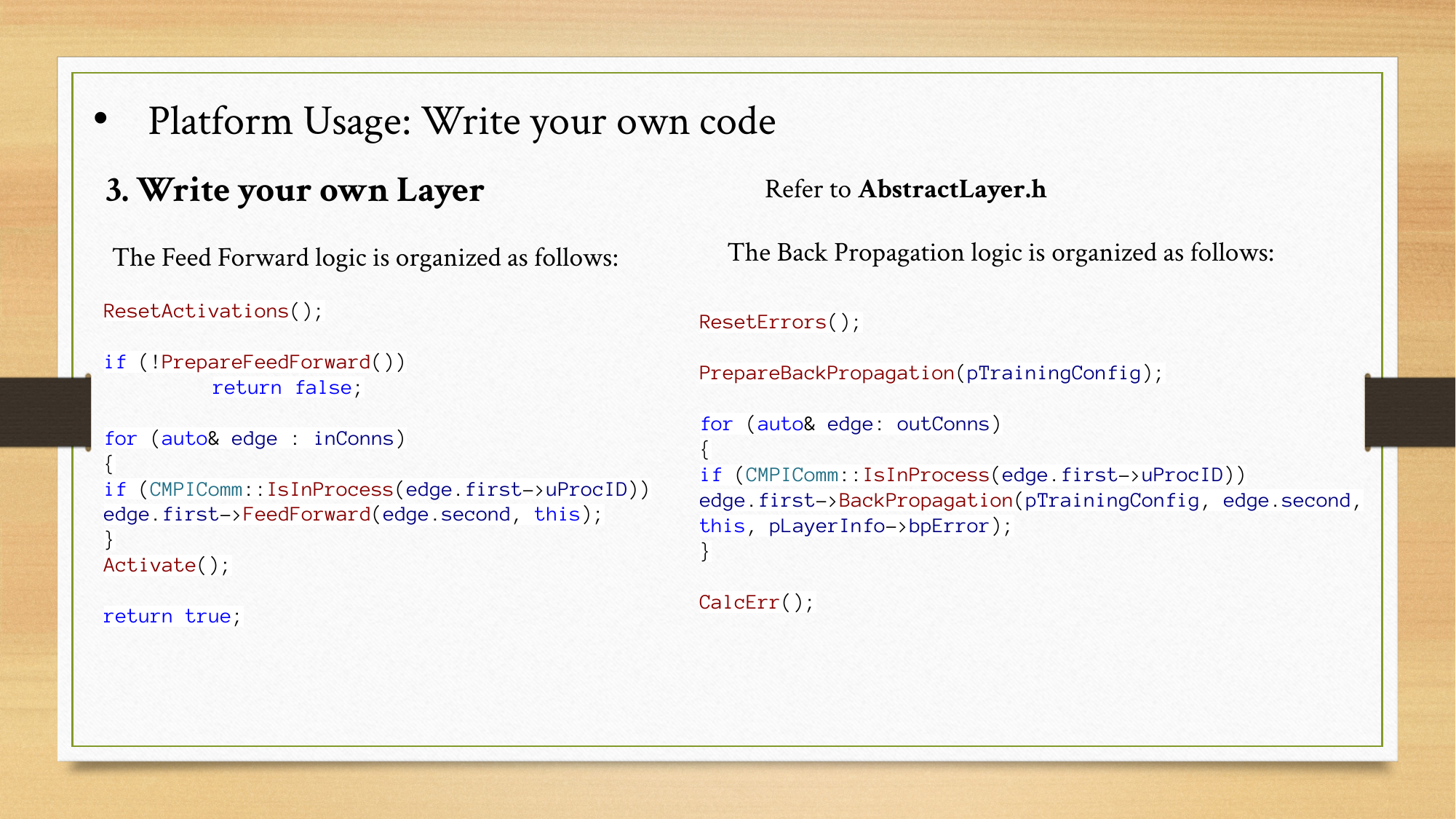

Platform Usage: Write your own code
3. Write your own Layer
Refer to AbstractLayer.h
The Back Propagation logic is organized as follows:
The Feed Forward logic is organized as follows:
ResetActivations();

if (!PrepareFeedForward())
	return false;

for (auto& edge : inConns)
{
if (CMPIComm::IsInProcess(edge.first->uProcID))
edge.first->FeedForward(edge.second, this);
}
Activate();

return true;
ResetErrors();

PrepareBackPropagation(pTrainingConfig);

for (auto& edge: outConns)
{
if (CMPIComm::IsInProcess(edge.first->uProcID))
edge.first->BackPropagation(pTrainingConfig, edge.second, this, pLayerInfo->bpError);
}

CalcErr();